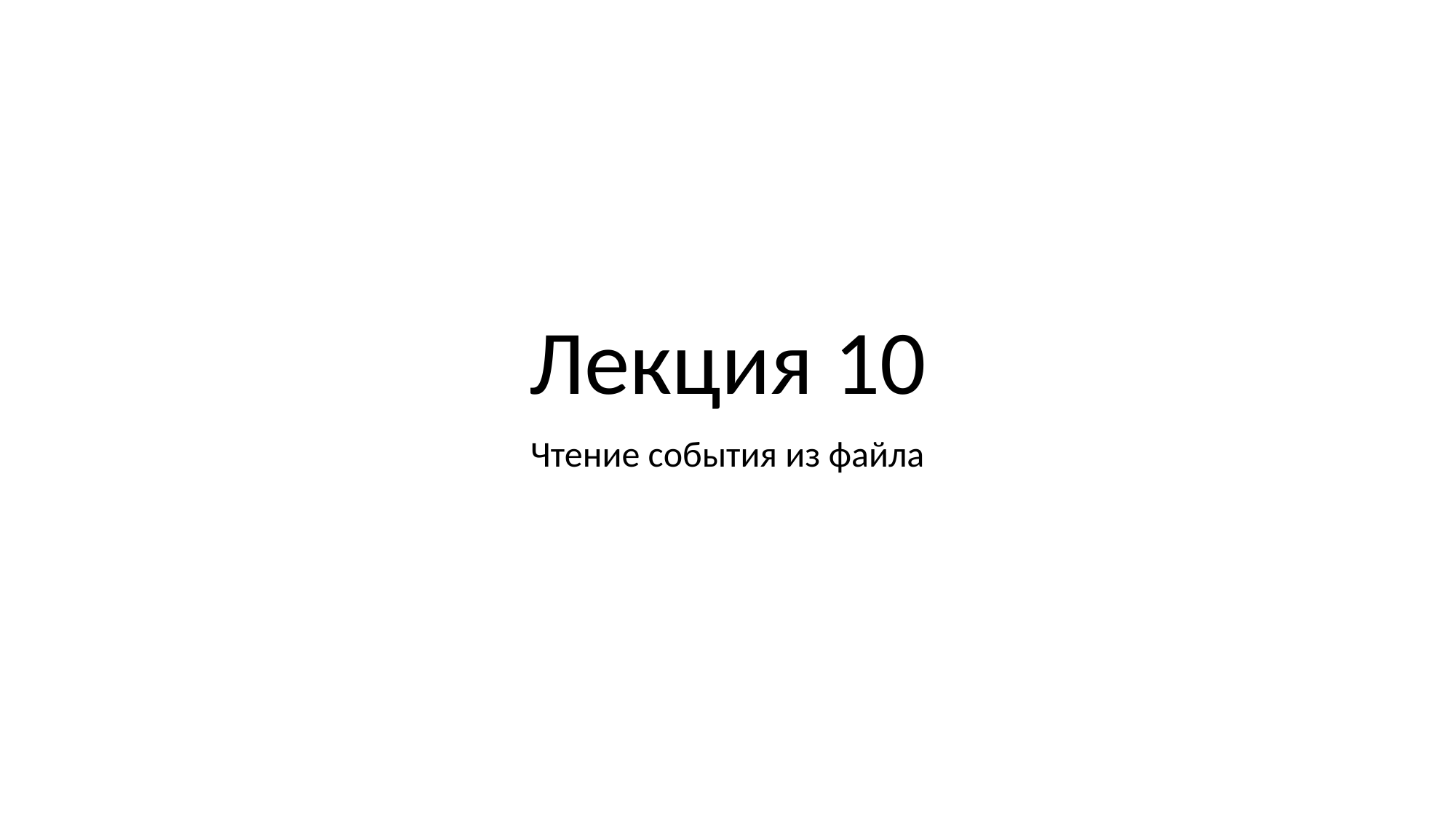

# Лекция 10
Чтение события из файла